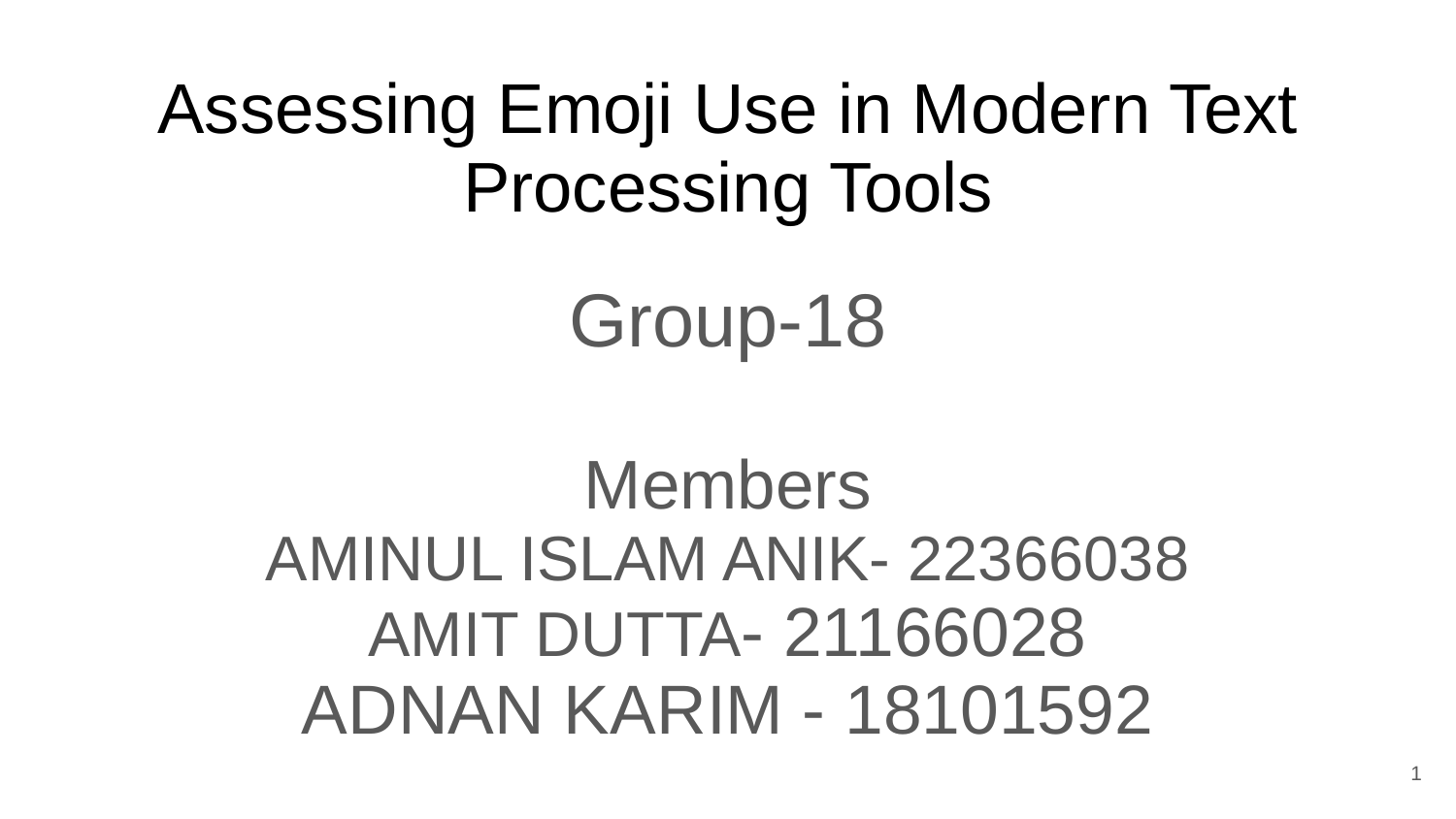

# Assessing Emoji Use in Modern Text Processing Tools
Group-18

Members
AMINUL ISLAM ANIK- 22366038
AMIT DUTTA- 21166028
ADNAN KARIM - 18101592

1